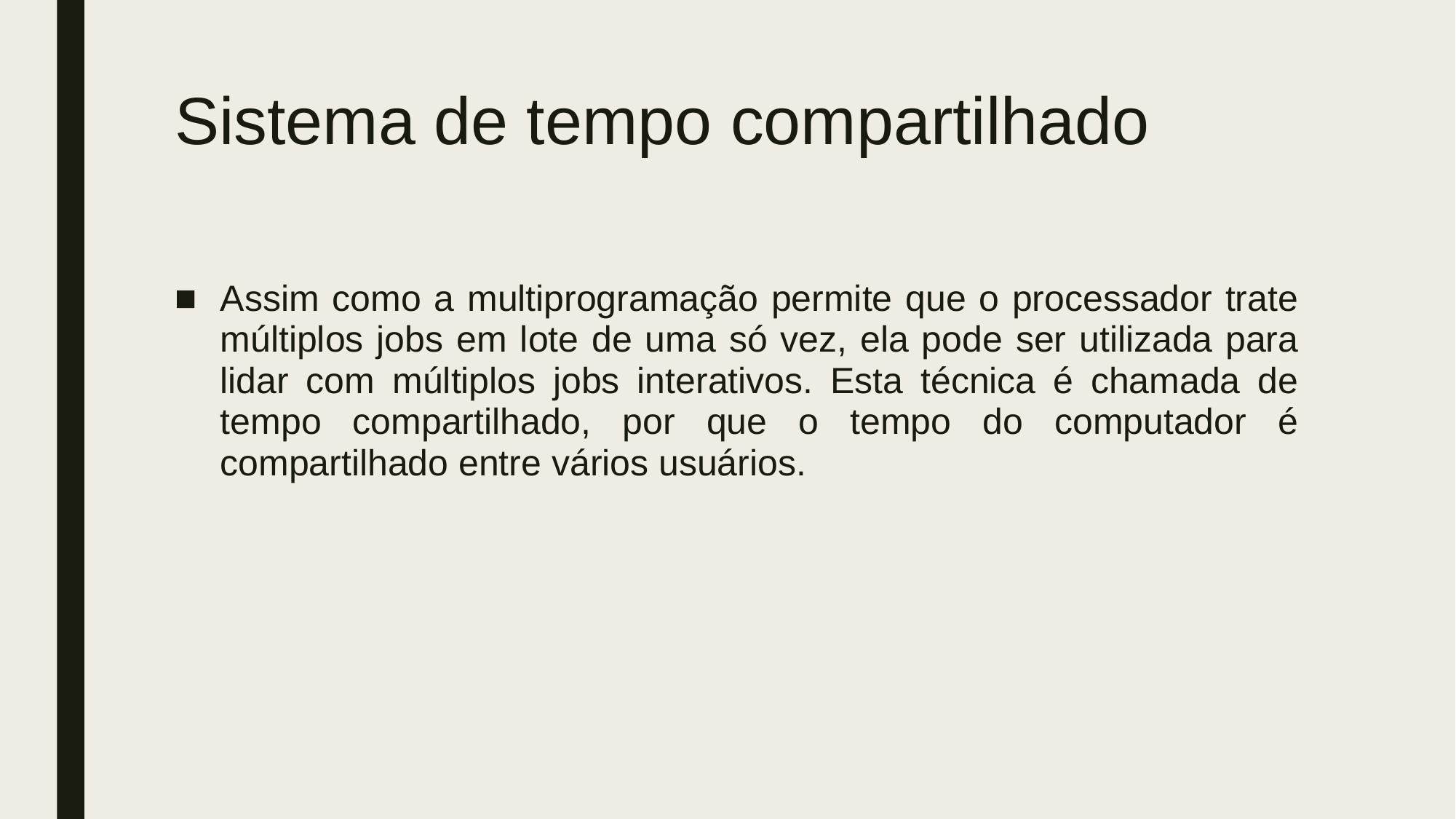

# Sistema de tempo compartilhado
Assim como a multiprogramação permite que o processador trate múltiplos jobs em lote de uma só vez, ela pode ser utilizada para lidar com múltiplos jobs interativos. Esta técnica é chamada de tempo compartilhado, por que o tempo do computador é compartilhado entre vários usuários.